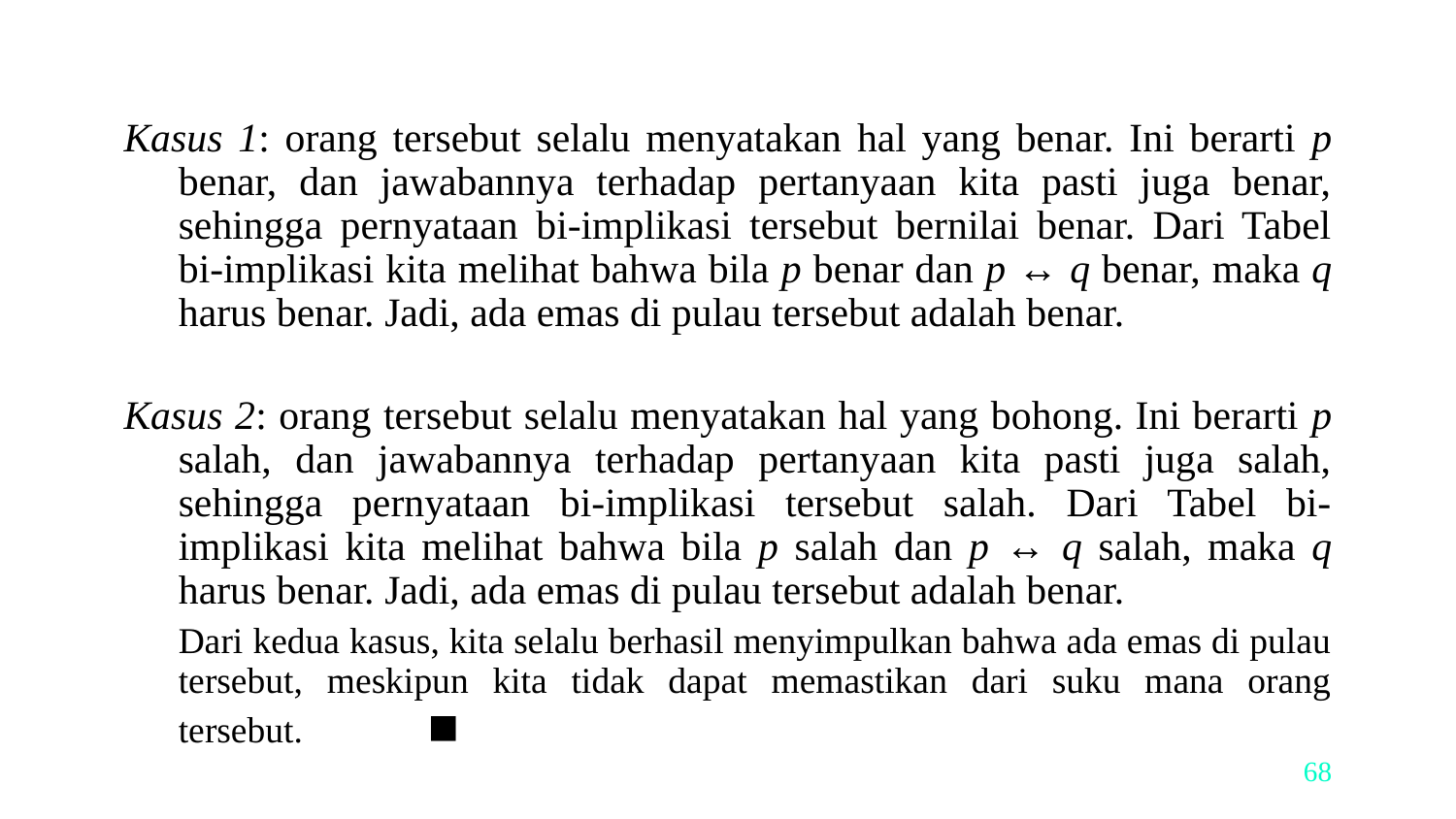

Kasus 1: orang tersebut selalu menyatakan hal yang benar. Ini berarti p benar, dan jawabannya terhadap pertanyaan kita pasti juga benar, sehingga pernyataan bi-implikasi tersebut bernilai benar. Dari Tabel bi-implikasi kita melihat bahwa bila p benar dan p ↔ q benar, maka q harus benar. Jadi, ada emas di pulau tersebut adalah benar.

Kasus 2: orang tersebut selalu menyatakan hal yang bohong. Ini berarti p salah, dan jawabannya terhadap pertanyaan kita pasti juga salah, sehingga pernyataan bi-implikasi tersebut salah. Dari Tabel bi-implikasi kita melihat bahwa bila p salah dan p ↔ q salah, maka q harus benar. Jadi, ada emas di pulau tersebut adalah benar.
	Dari kedua kasus, kita selalu berhasil menyimpulkan bahwa ada emas di pulau tersebut, meskipun kita tidak dapat memastikan dari suku mana orang tersebut.            ◼

68